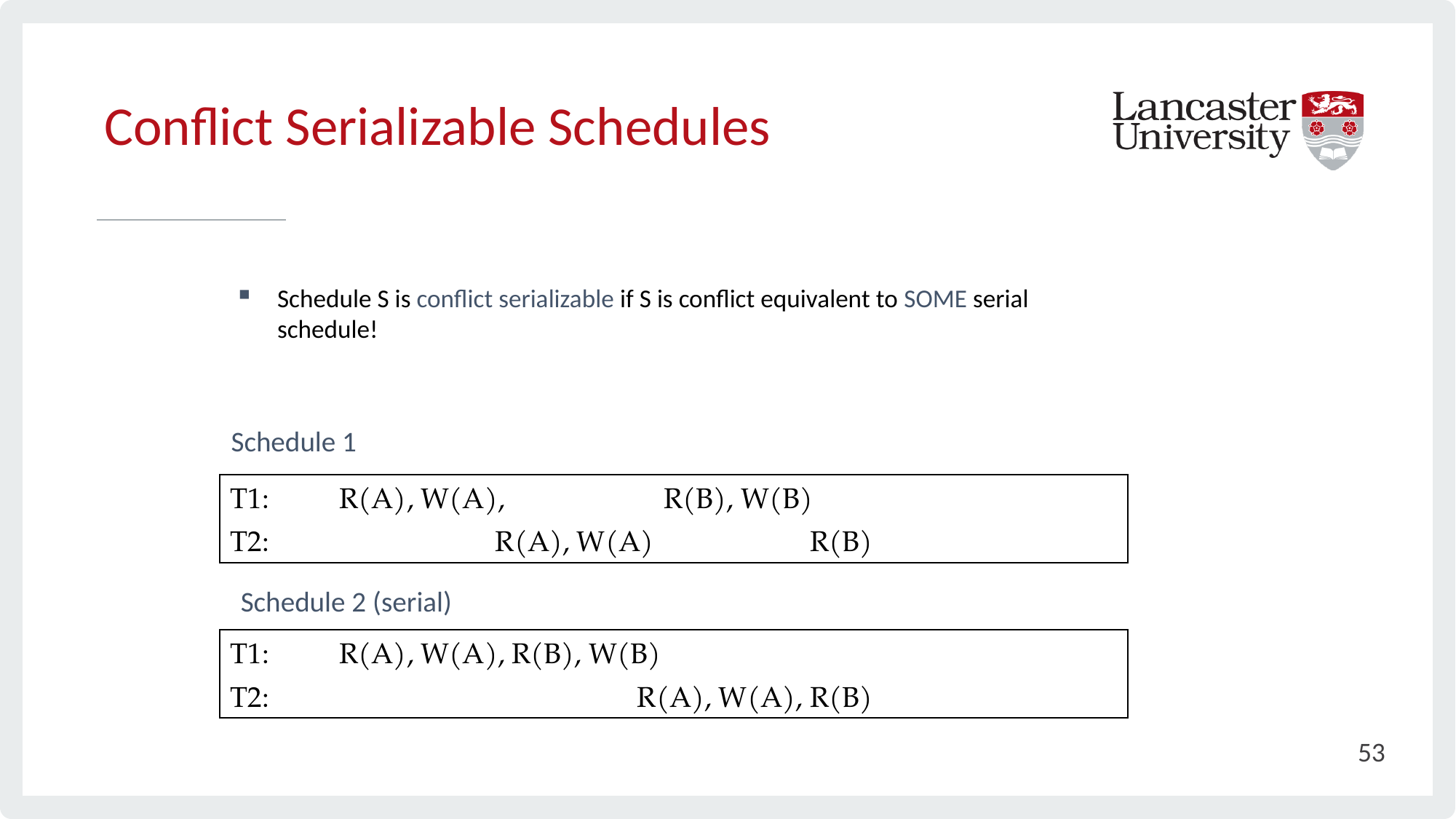

# Conflict Serializable Schedules
Schedule S is conflict serializable if S is conflict equivalent to SOME serial schedule!
Schedule 1
T1: 	R(A), W(A),   	               R(B), W(B)
T2:	                      R(A), W(A)                      R(B)
Schedule 2 (serial)
T1: 	R(A), W(A), R(B), W(B)
T2:	                                          R(A), W(A), R(B)
53